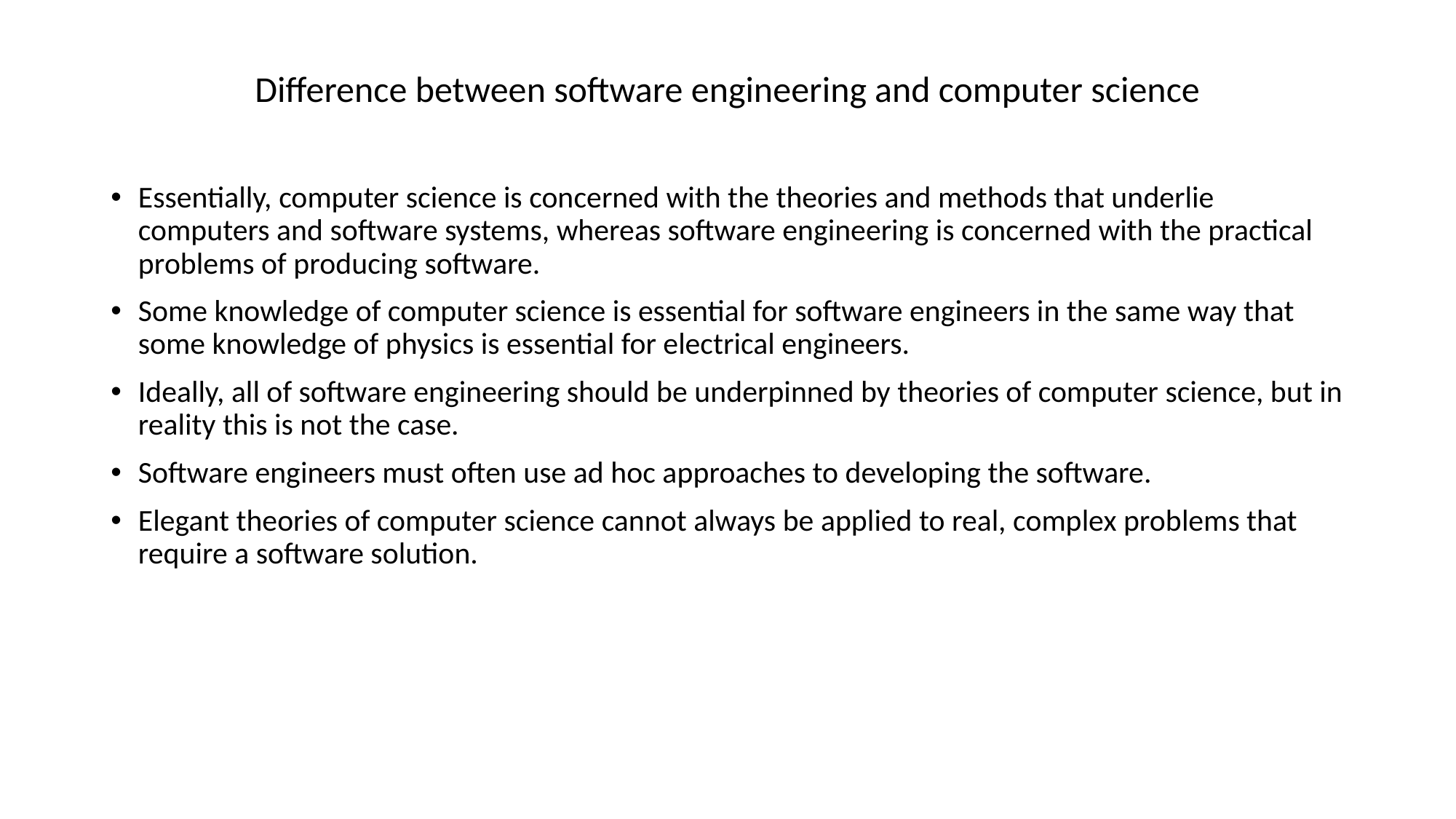

# Difference between software engineering and computer science
Essentially, computer science is concerned with the theories and methods that underlie computers and software systems, whereas software engineering is concerned with the practical problems of producing software.
Some knowledge of computer science is essential for software engineers in the same way that some knowledge of physics is essential for electrical engineers.
Ideally, all of software engineering should be underpinned by theories of computer science, but in reality this is not the case.
Software engineers must often use ad hoc approaches to developing the software.
Elegant theories of computer science cannot always be applied to real, complex problems that require a software solution.